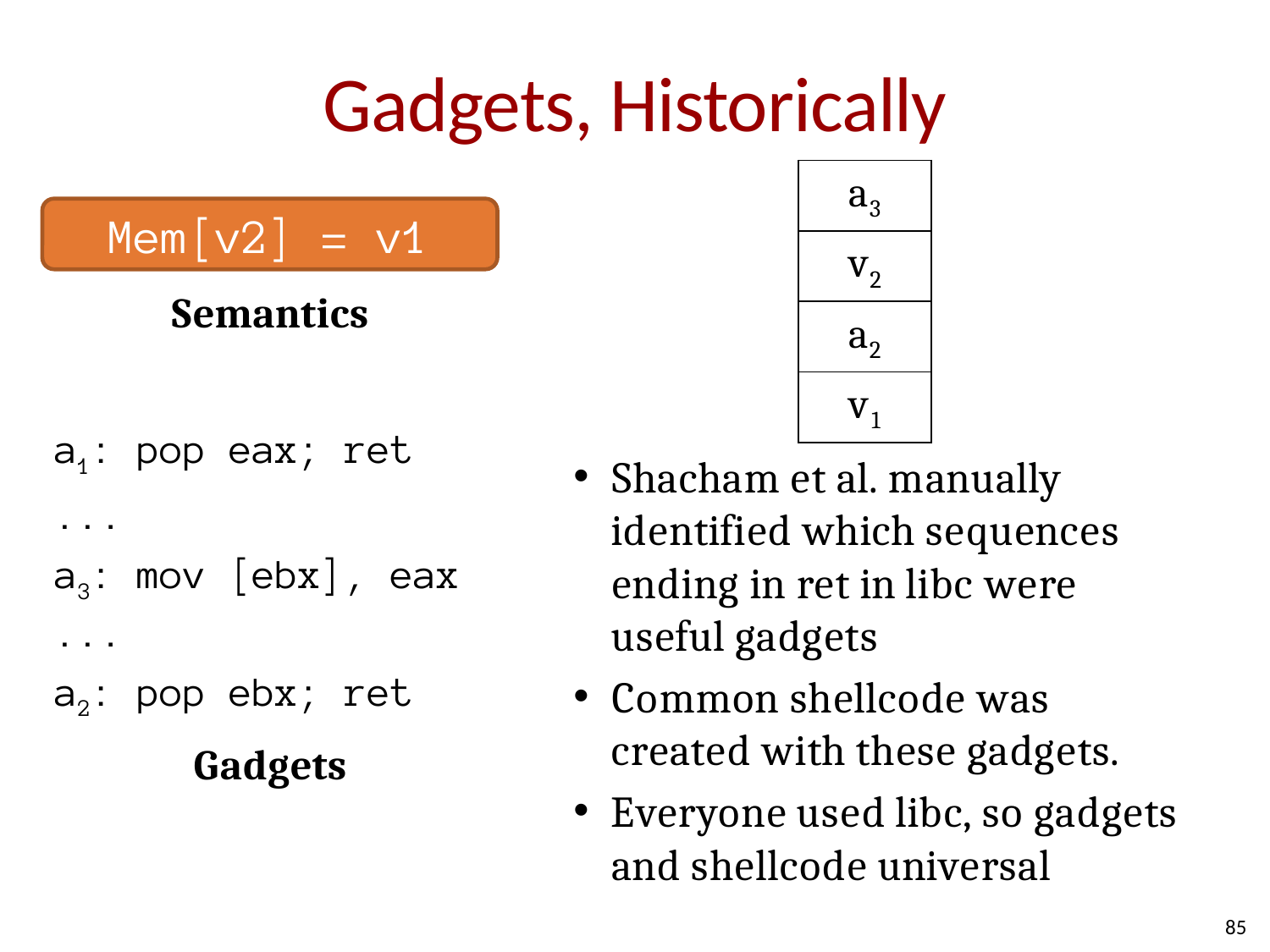

# Gadgets, Historically
| a3 |
| --- |
| v2 |
| a2 |
| v1 |
Mem[v2] = v1
Semantics
a1: pop eax; ret
...
a3: mov [ebx], eax
...
a2: pop ebx; ret

Shacham et al. manually identified which sequences ending in ret in libc were useful gadgets
Common shellcode was created with these gadgets.
Everyone used libc, so gadgets and shellcode universal

Gadgets
85